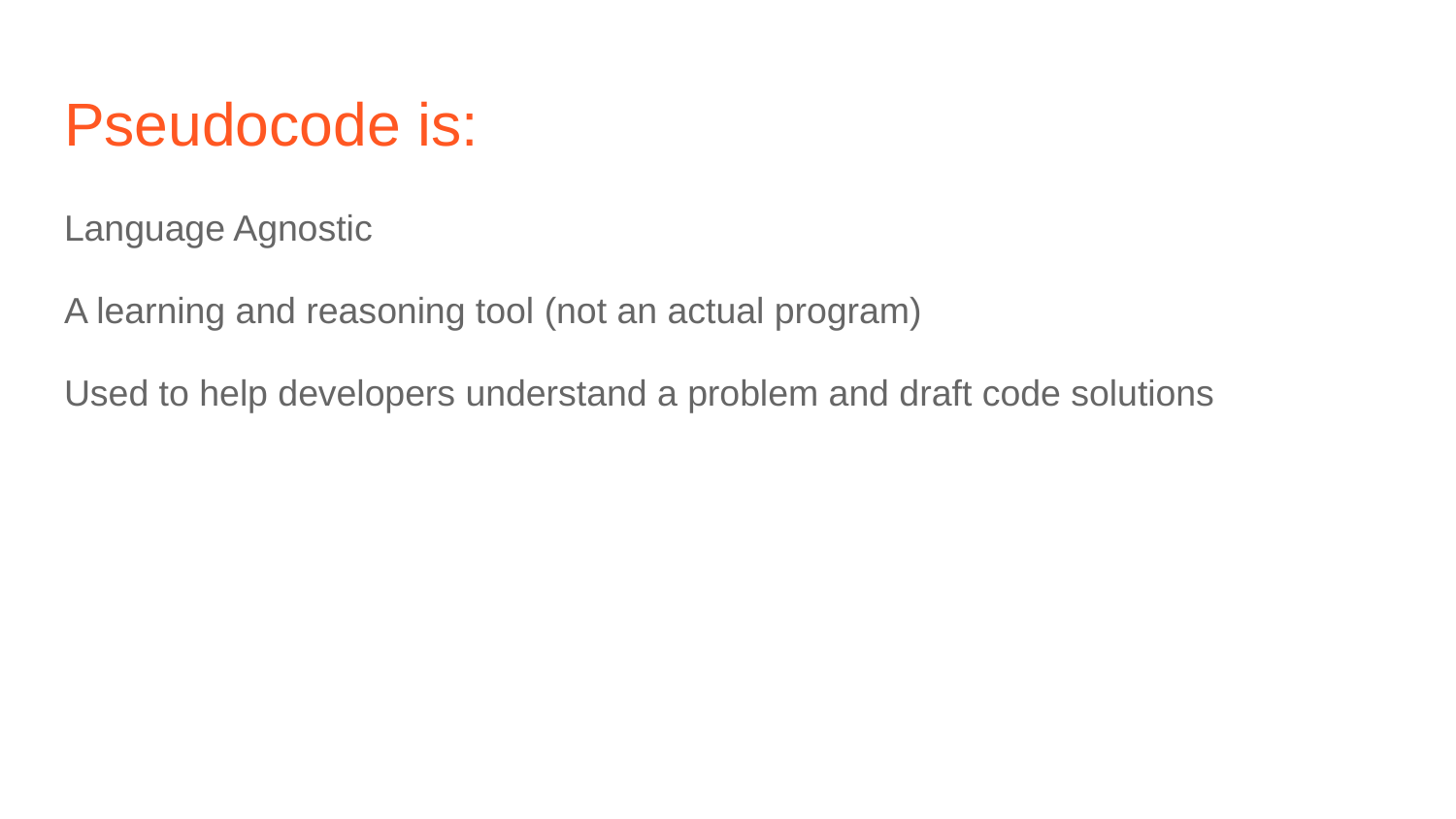

# Pseudocode is:
Language Agnostic
A learning and reasoning tool (not an actual program)
Used to help developers understand a problem and draft code solutions